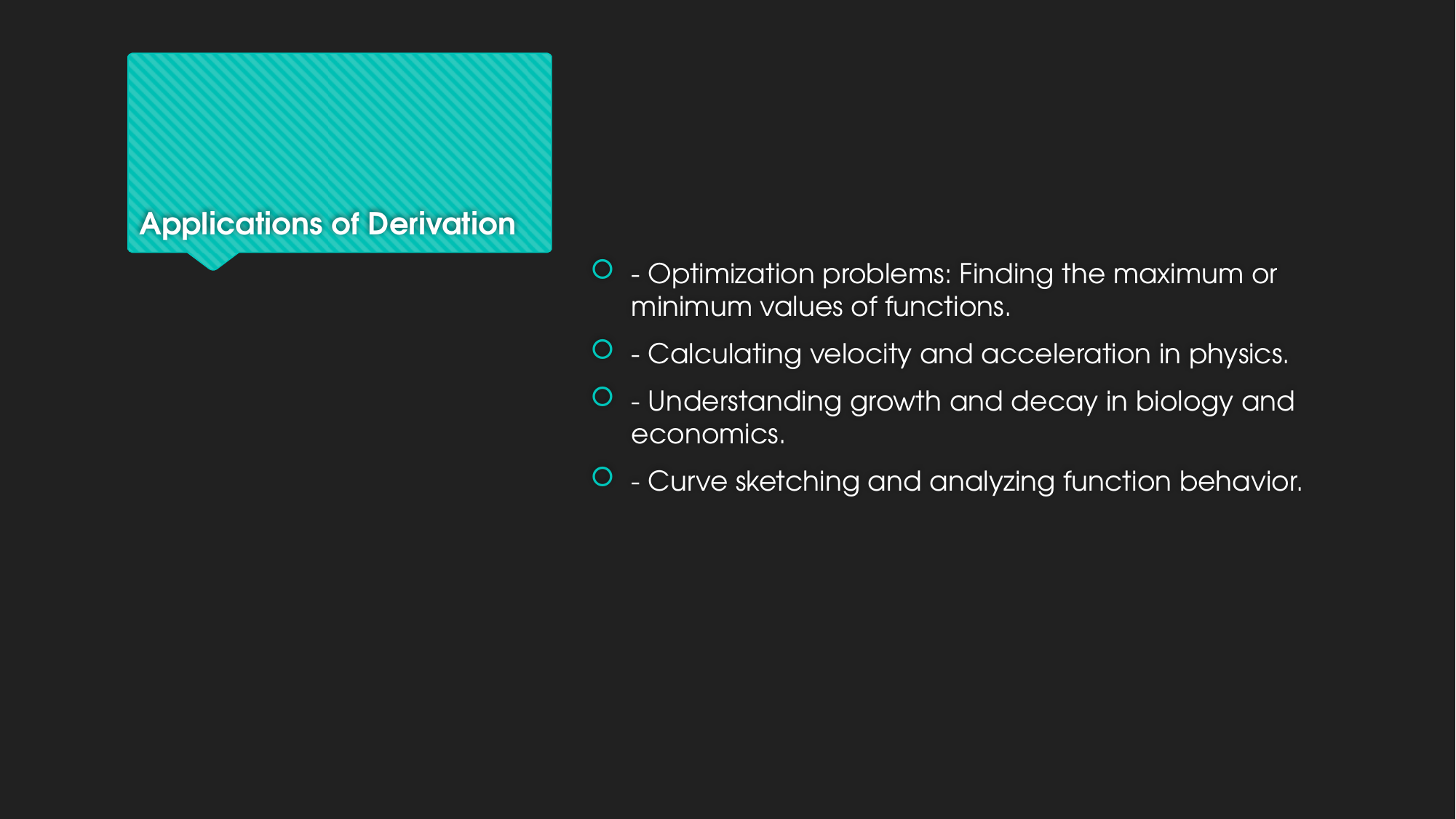

# Applications of Derivation
- Optimization problems: Finding the maximum or minimum values of functions.
- Calculating velocity and acceleration in physics.
- Understanding growth and decay in biology and economics.
- Curve sketching and analyzing function behavior.